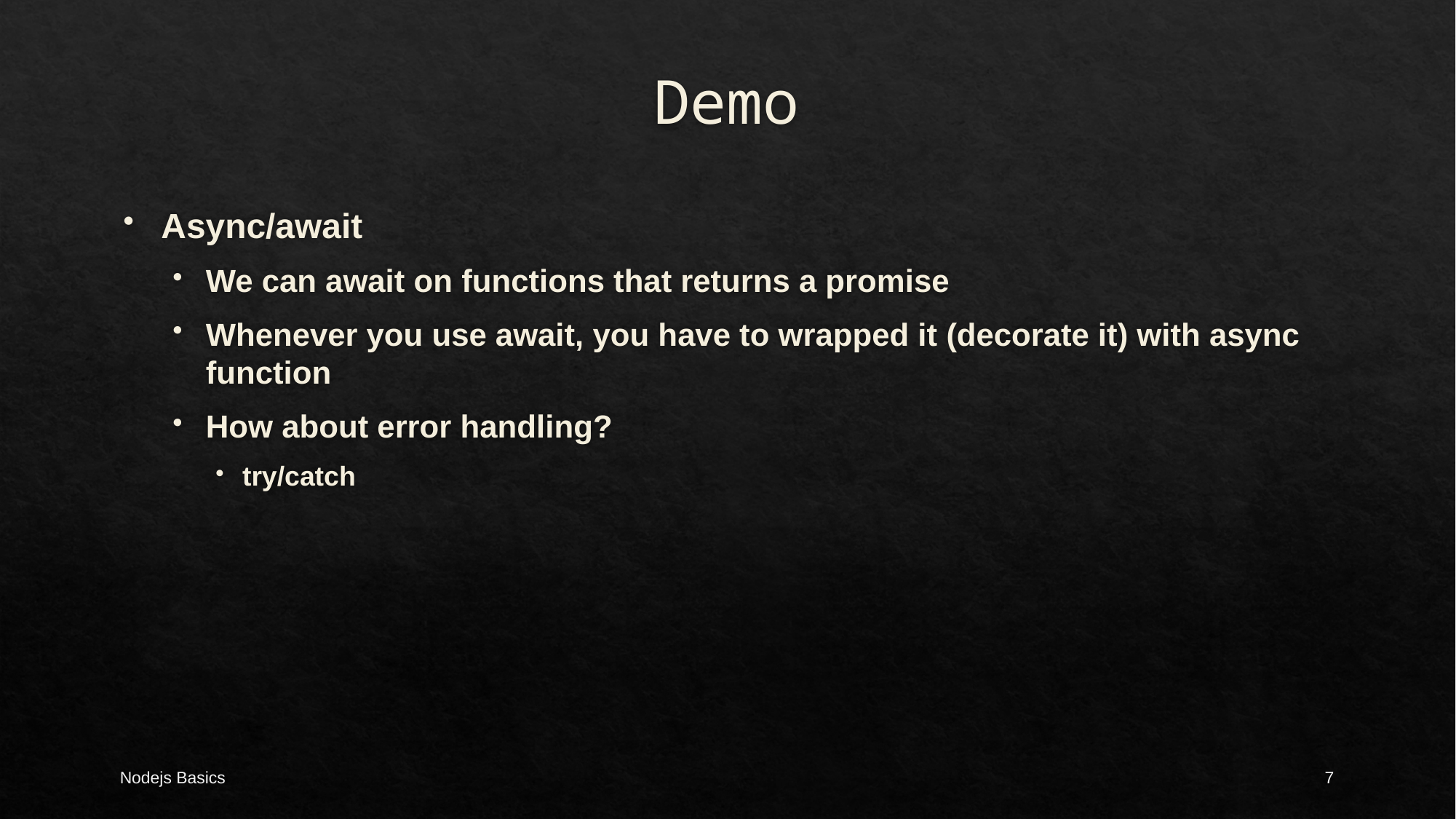

# Demo
Async/await
We can await on functions that returns a promise
Whenever you use await, you have to wrapped it (decorate it) with async function
How about error handling?
try/catch

Nodejs Basics
7